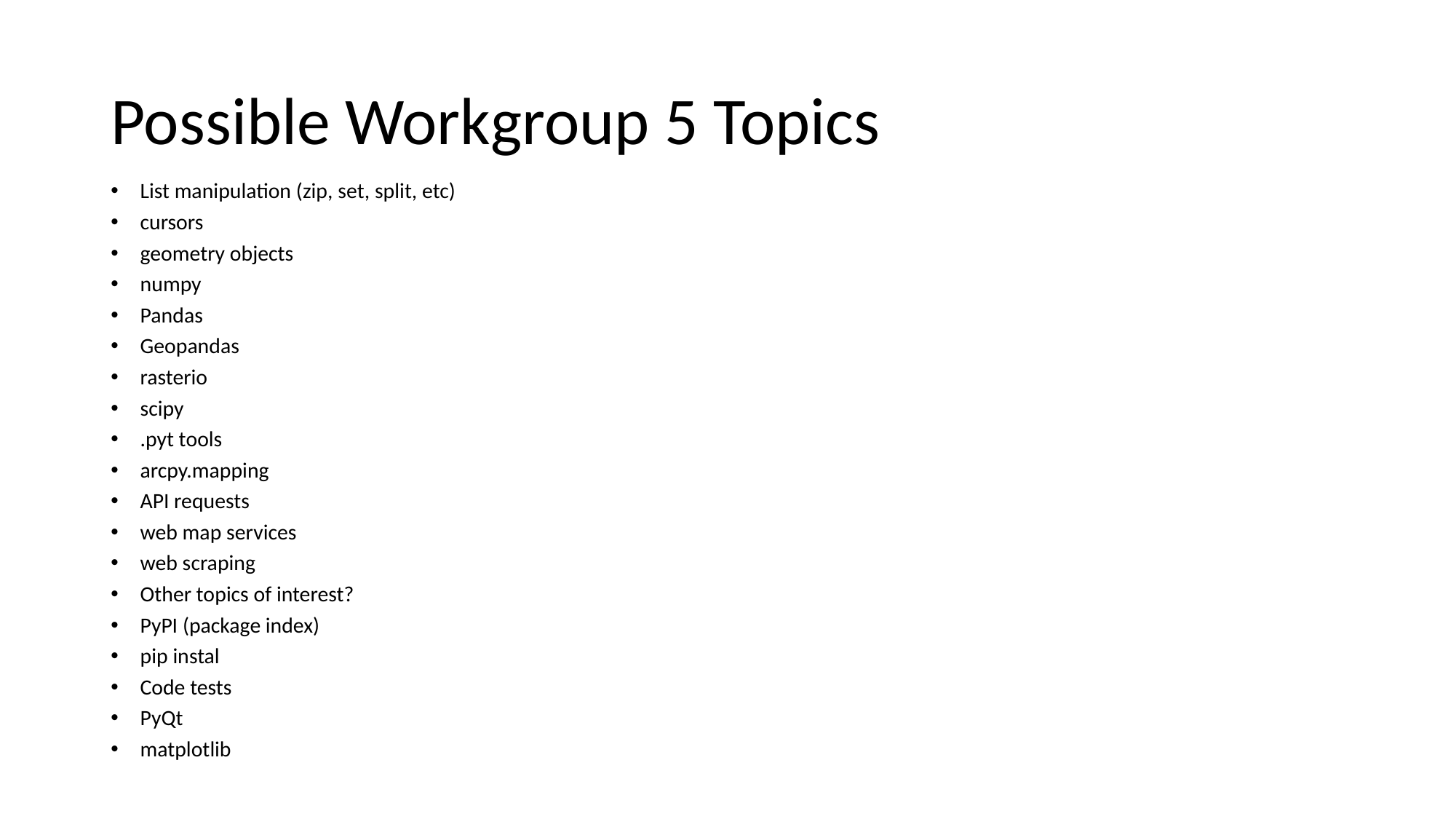

# Possible Workgroup 5 Topics
List manipulation (zip, set, split, etc)
cursors
geometry objects
numpy
Pandas
Geopandas
rasterio
scipy
.pyt tools
arcpy.mapping
API requests
web map services
web scraping
Other topics of interest?
PyPI (package index)
pip instal
Code tests
PyQt
matplotlib